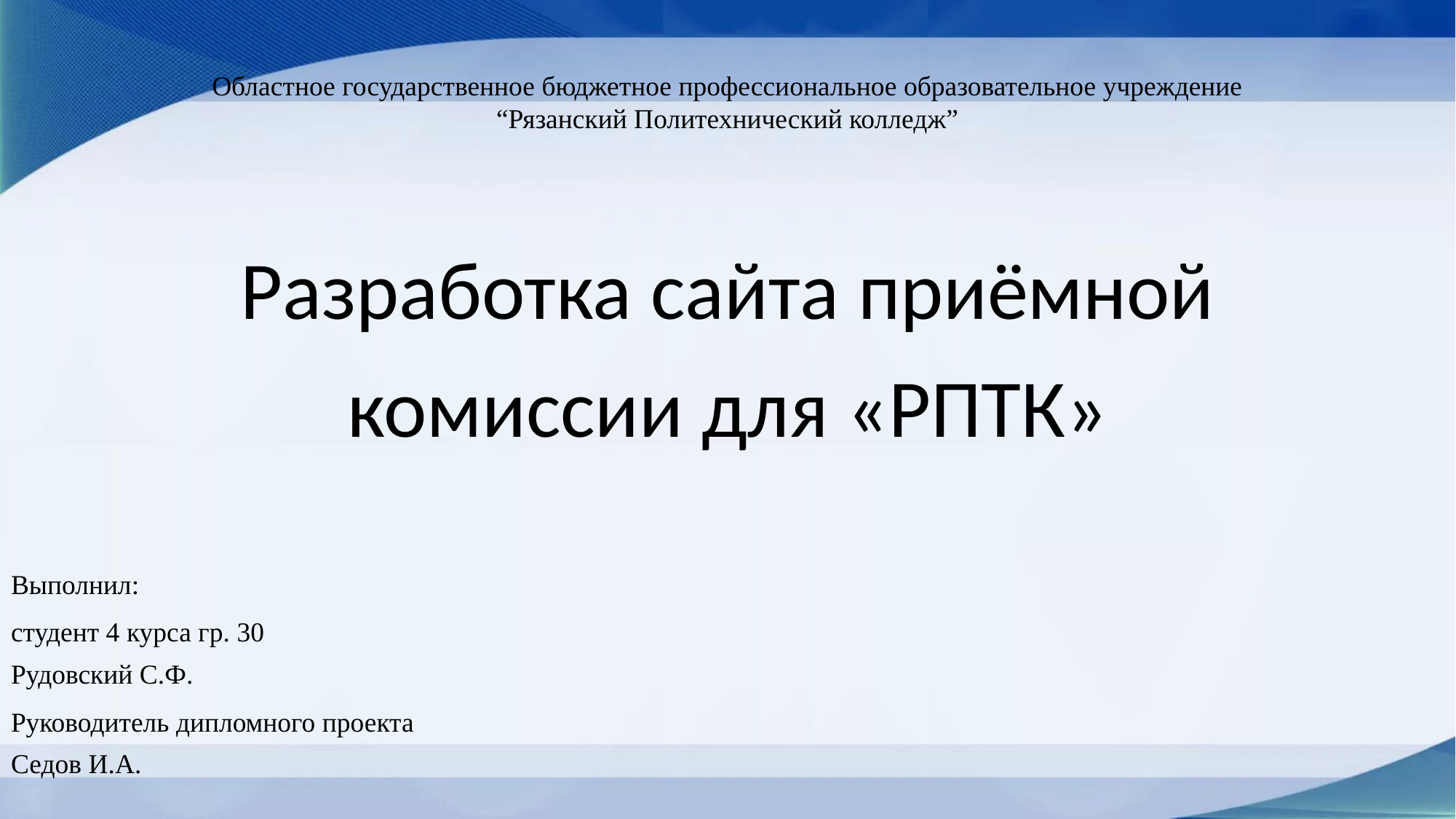

Областное государственное бюджетное профессиональное образовательное учреждение “Рязанский Политехнический колледж”
# Разработка сайта приёмной комиссии для «РПТК»
Выполнил:
студент 4 курса гр. 30
Рудовский С.Ф.
Руководитель дипломного проекта
Седов И.А.